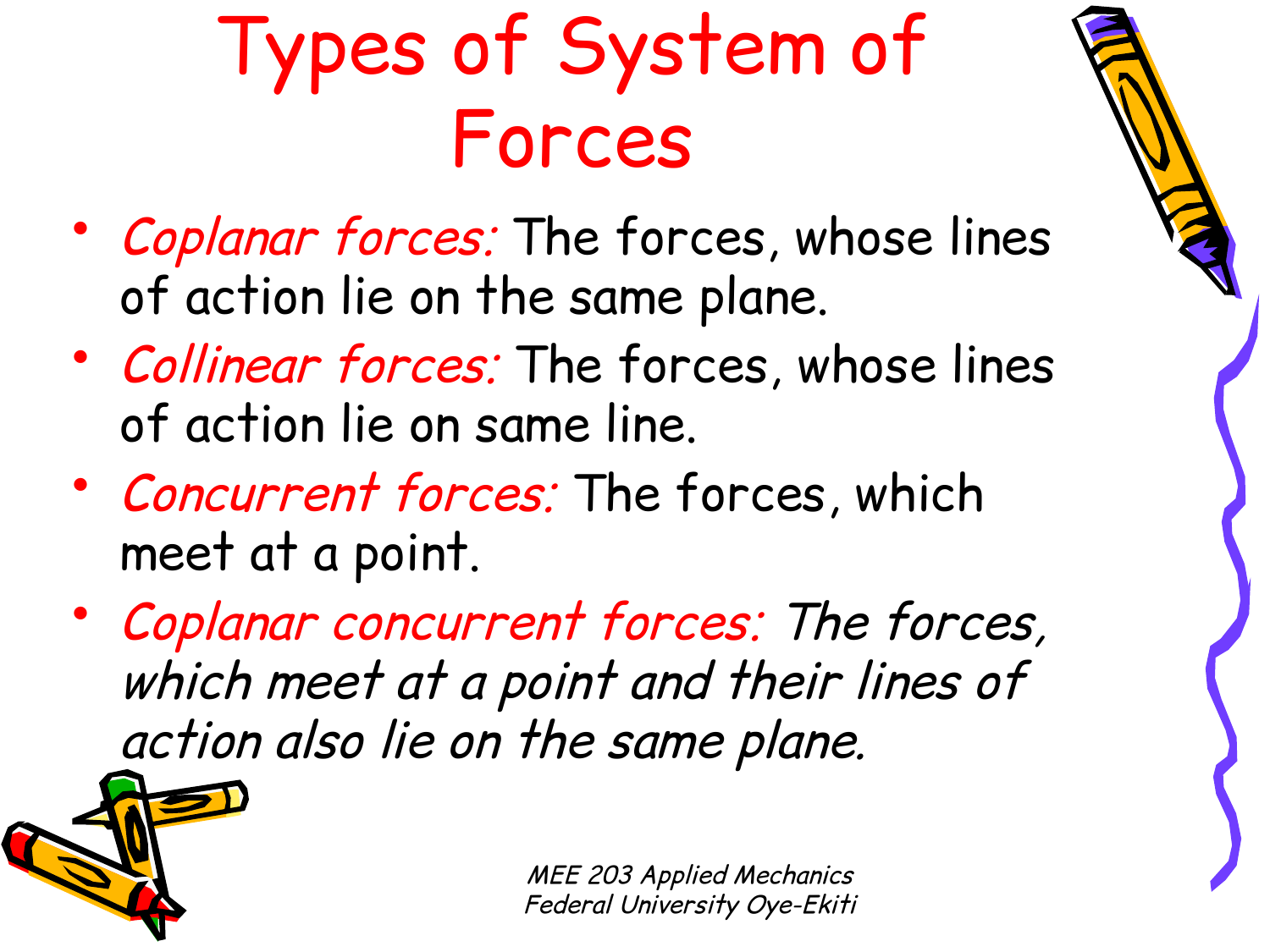

# Types of System of Forces
Coplanar forces: The forces, whose lines of action lie on the same plane.
Collinear forces: The forces, whose lines of action lie on same line.
Concurrent forces: The forces, which meet at a point.
Coplanar concurrent forces: The forces, which meet at a point and their lines of action also lie on the same plane.
MEE 203 Applied Mechanics
Federal University Oye-Ekiti